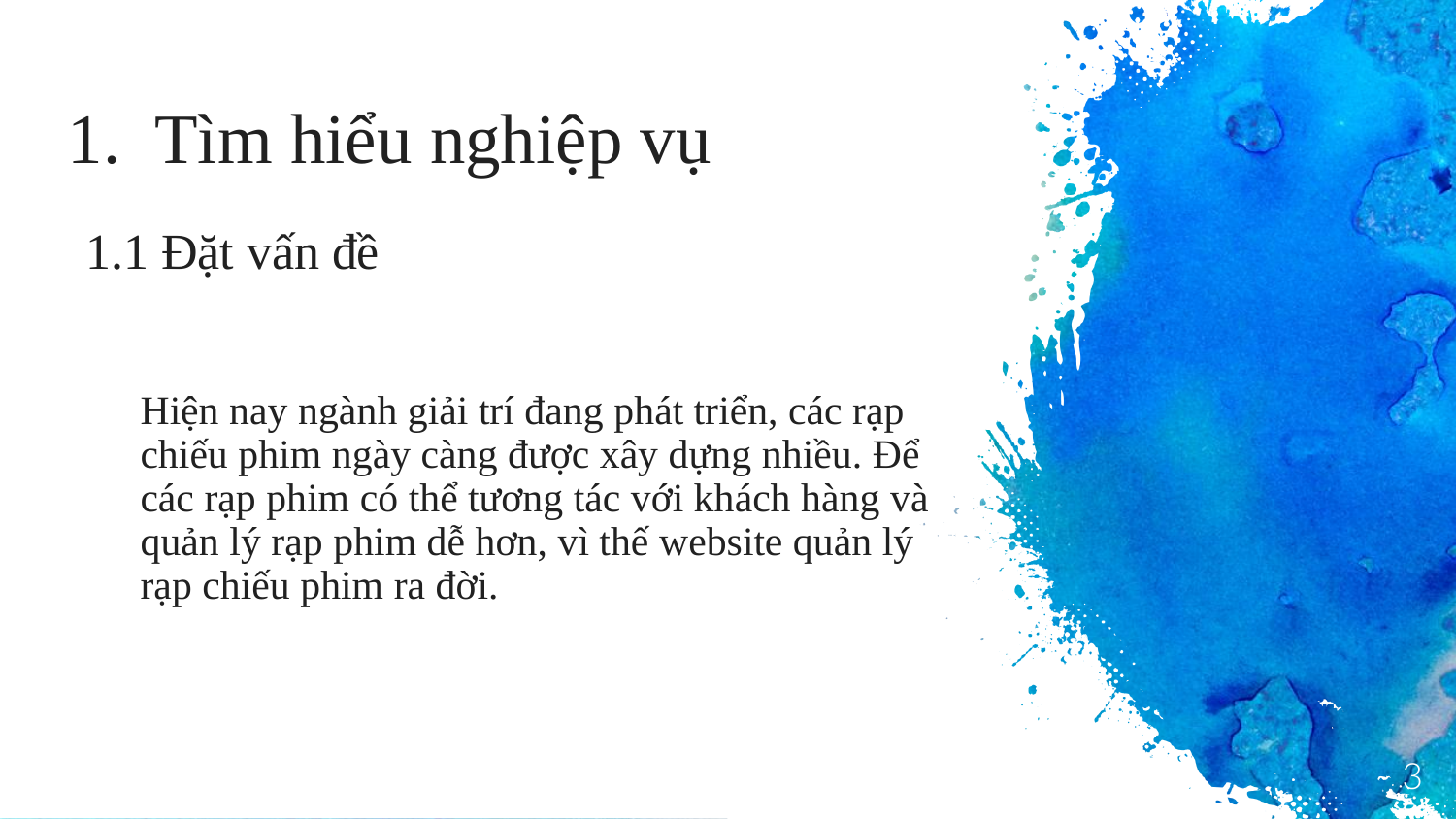

# 1.  Tìm hiểu nghiệp vụ
1.1 Đặt vấn đề

	Hiện nay ngành giải trí đang phát triển, các rạp chiếu phim ngày càng được xây dựng nhiều. Để các rạp phim có thể tương tác với khách hàng và quản lý rạp phim dễ hơn, vì thế website quản lý rạp chiếu phim ra đời.
3